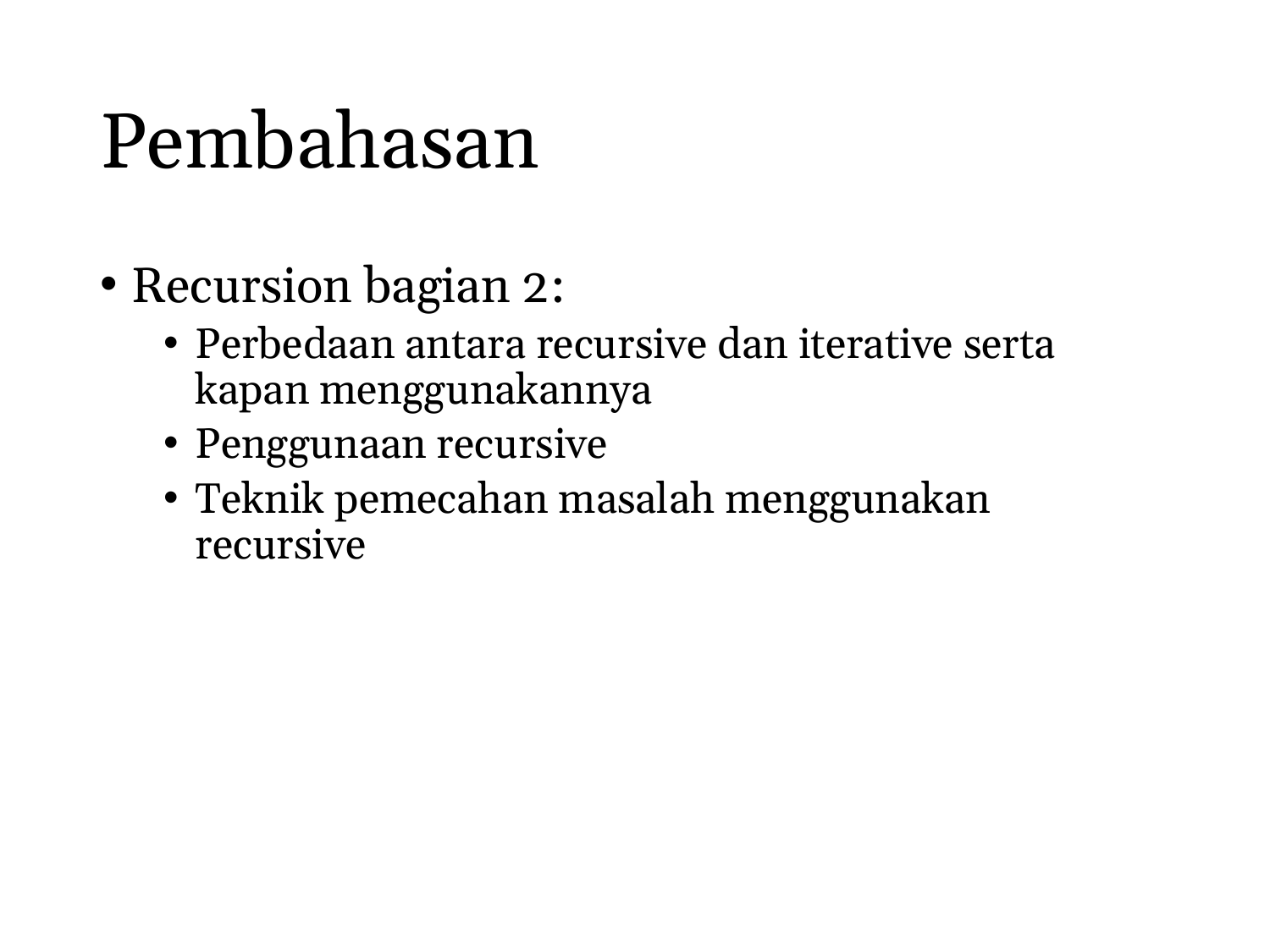

# Pembahasan
Recursion bagian 2:
Perbedaan antara recursive dan iterative serta kapan menggunakannya
Penggunaan recursive
Teknik pemecahan masalah menggunakan recursive